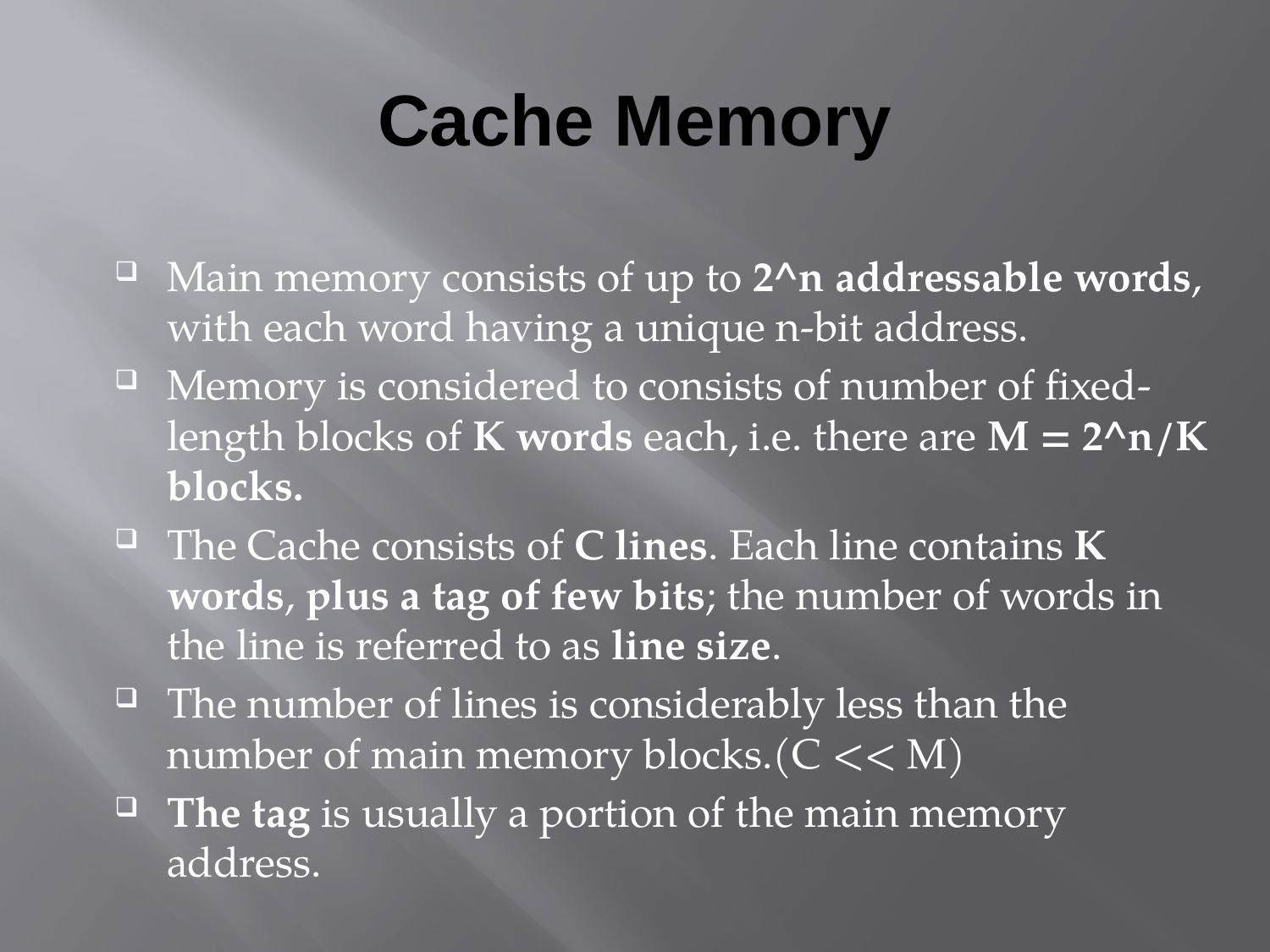

# Cache Memory
Main memory consists of up to 2^n addressable words, with each word having a unique n-bit address.
Memory is considered to consists of number of fixed-length blocks of K words each, i.e. there are M = 2^n/K blocks.
The Cache consists of C lines. Each line contains K words, plus a tag of few bits; the number of words in the line is referred to as line size.
The number of lines is considerably less than the number of main memory blocks.(C << M)
The tag is usually a portion of the main memory address.